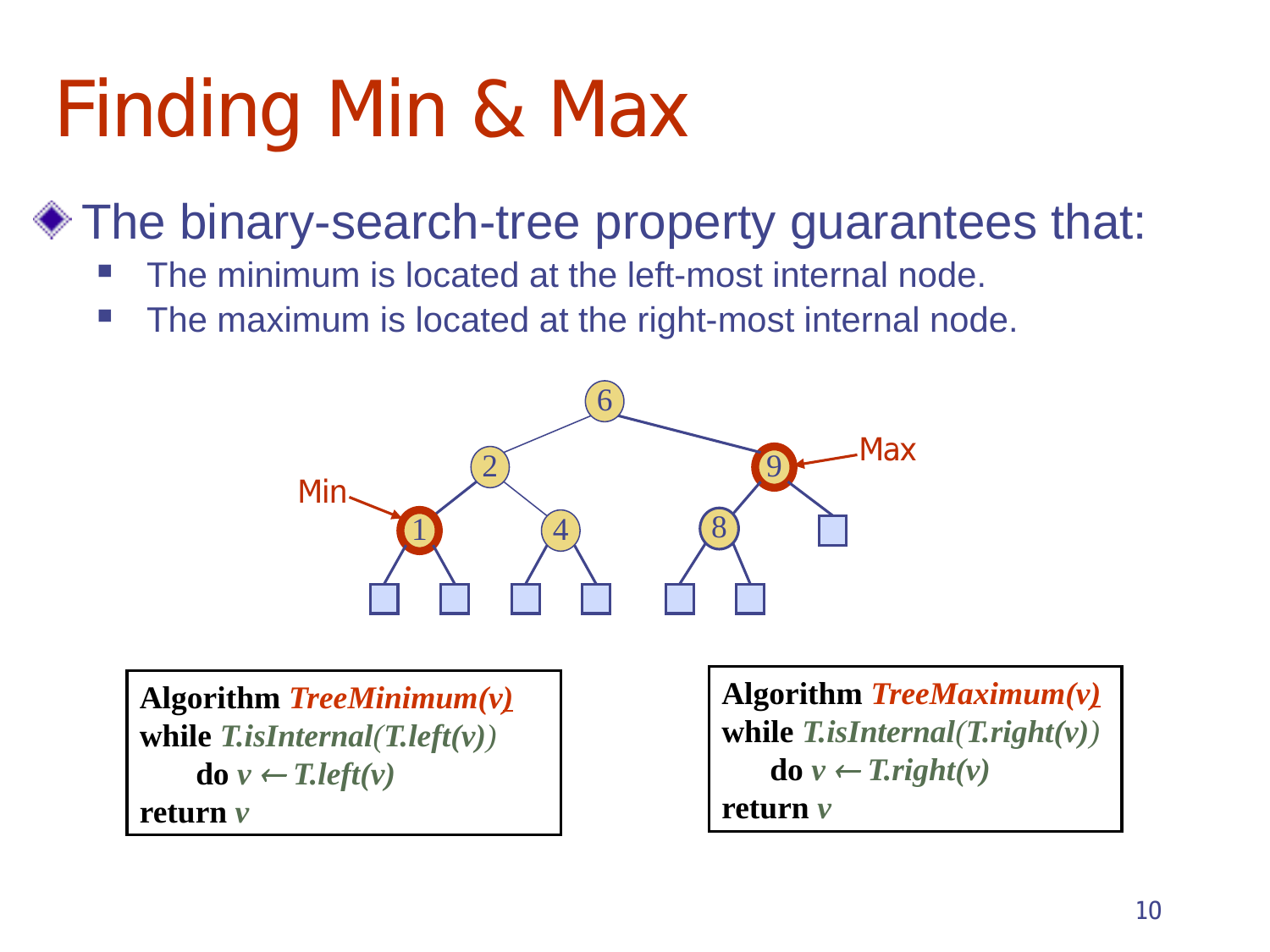

# Finding Min & Max
The binary-search-tree property guarantees that:
 The minimum is located at the left-most internal node.
 The maximum is located at the right-most internal node.

6
Max
2
9

Min

8
1
4

Algorithm TreeMaximum(v)
while T.isInternal(T.right(v))
      do v ← T.right(v)
return v
Algorithm TreeMinimum(v)
while T.isInternal(T.left(v))
       do v ← T.left(v)
return v
10